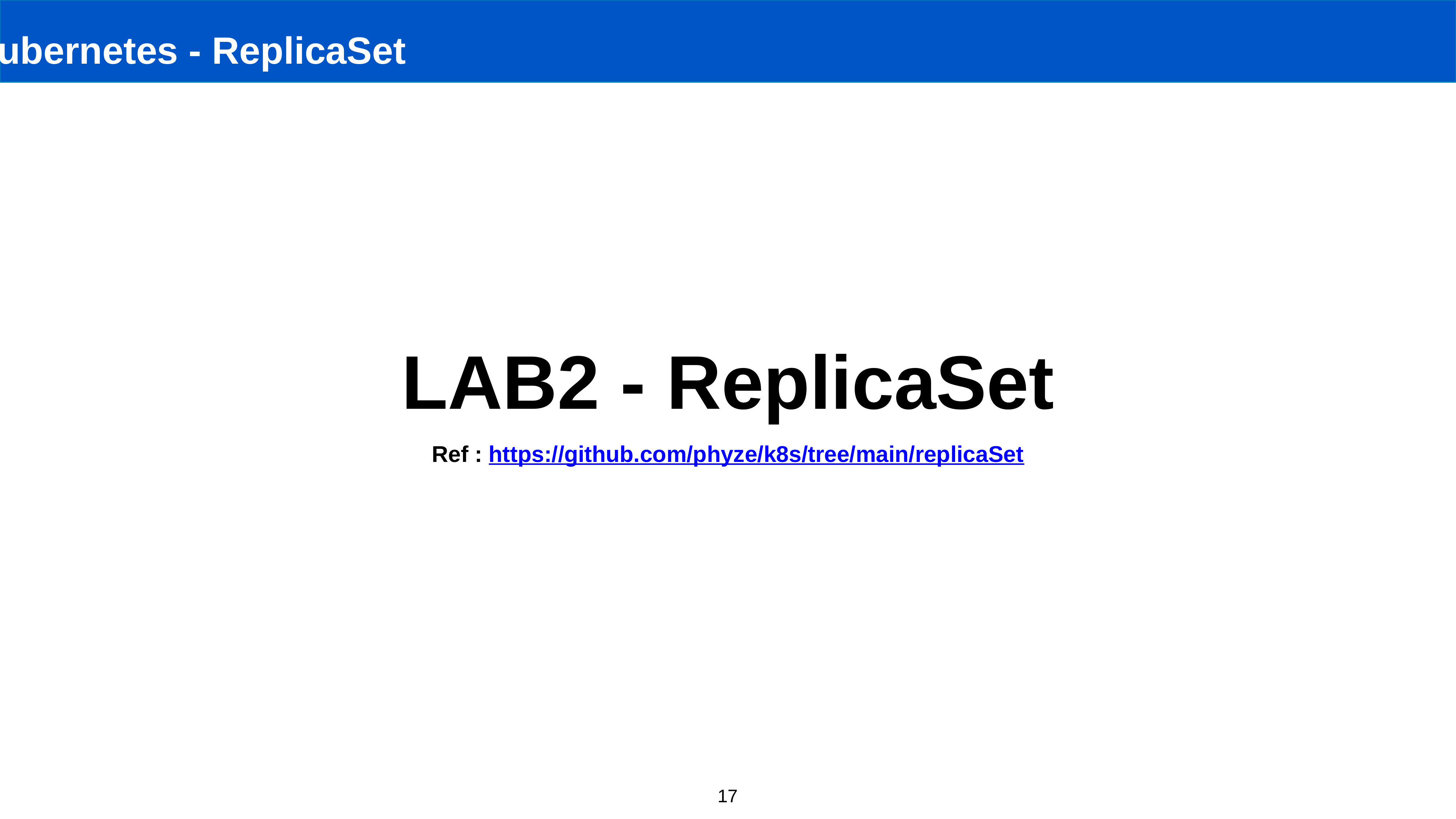

Kubernetes - ReplicaSet
LAB2 - ReplicaSet
Ref : https://github.com/phyze/k8s/tree/main/replicaSet
17